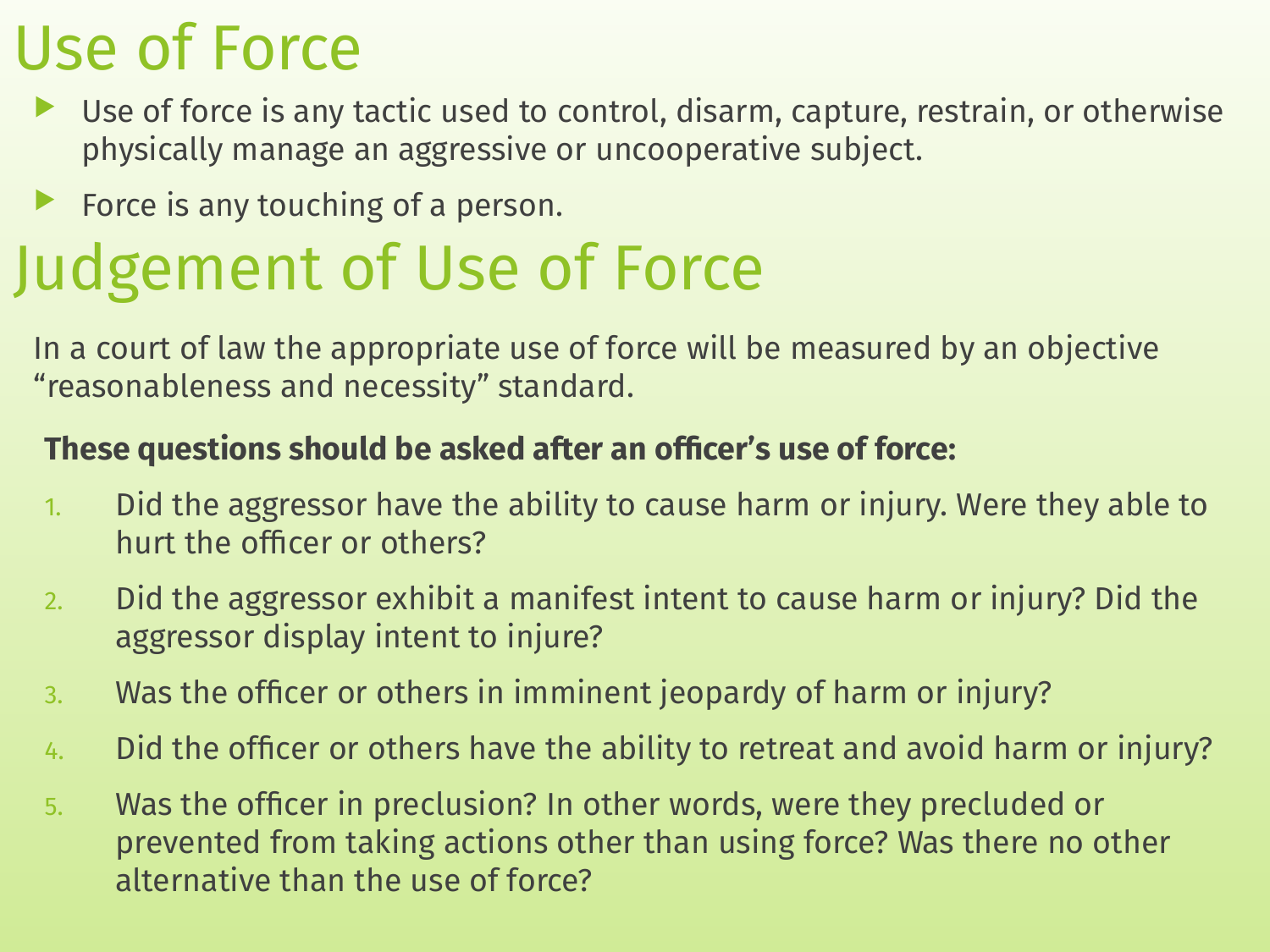

# Use of Force
Use of force is any tactic used to control, disarm, capture, restrain, or otherwise physically manage an aggressive or uncooperative subject.
Force is any touching of a person.

Judgement of Use of Force
In a court of law the appropriate use of force will be measured by an objective “reasonableness and necessity” standard.
These questions should be asked after an officer’s use of force:
Did the aggressor have the ability to cause harm or injury. Were they able to hurt the officer or others?
Did the aggressor exhibit a manifest intent to cause harm or injury? Did the aggressor display intent to injure?
Was the officer or others in imminent jeopardy of harm or injury?
Did the officer or others have the ability to retreat and avoid harm or injury?
Was the officer in preclusion? In other words, were they precluded or prevented from taking actions other than using force? Was there no other alternative than the use of force?

3